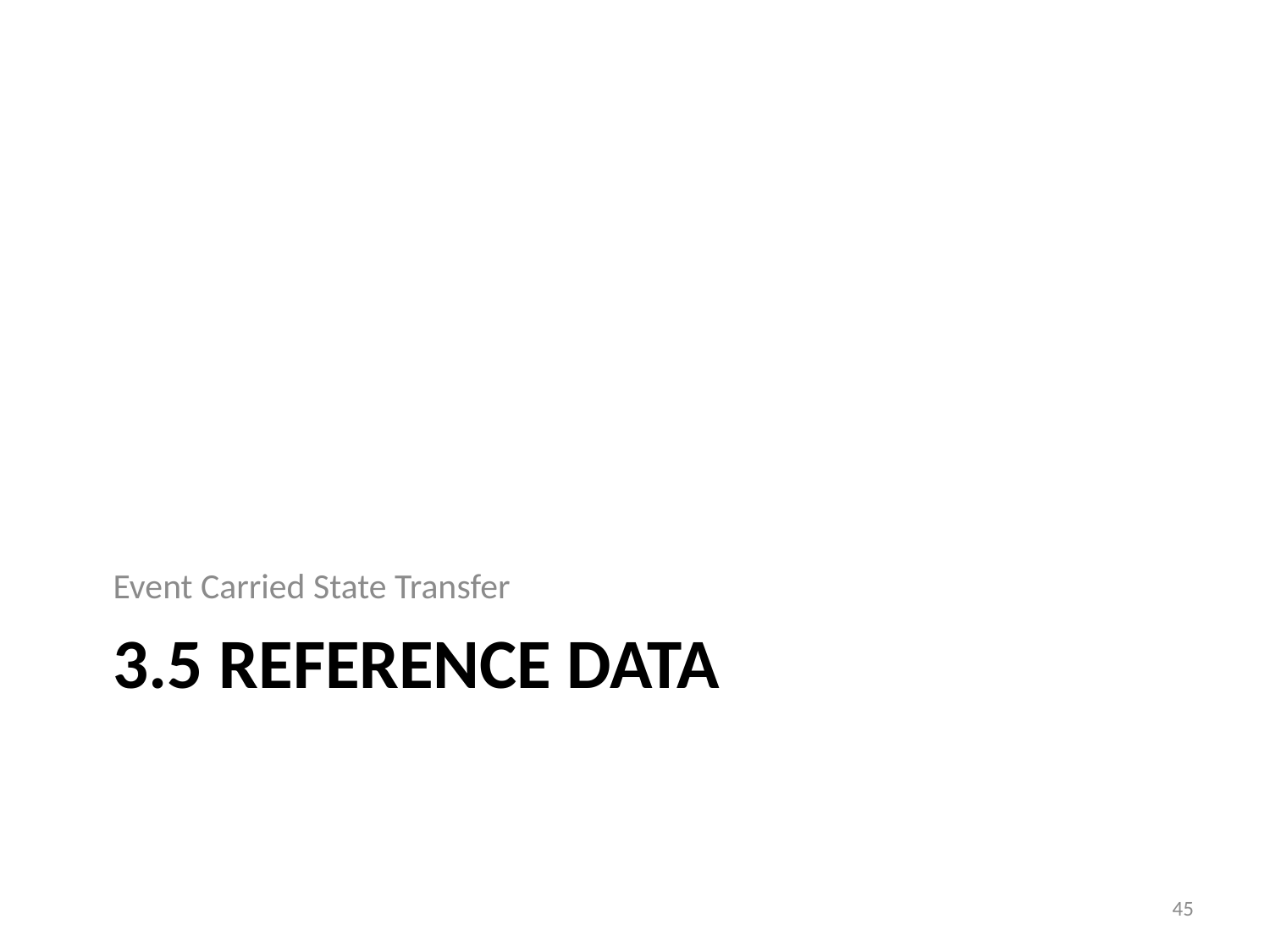

Event Carried State Transfer
# 3.5 Reference Data
45